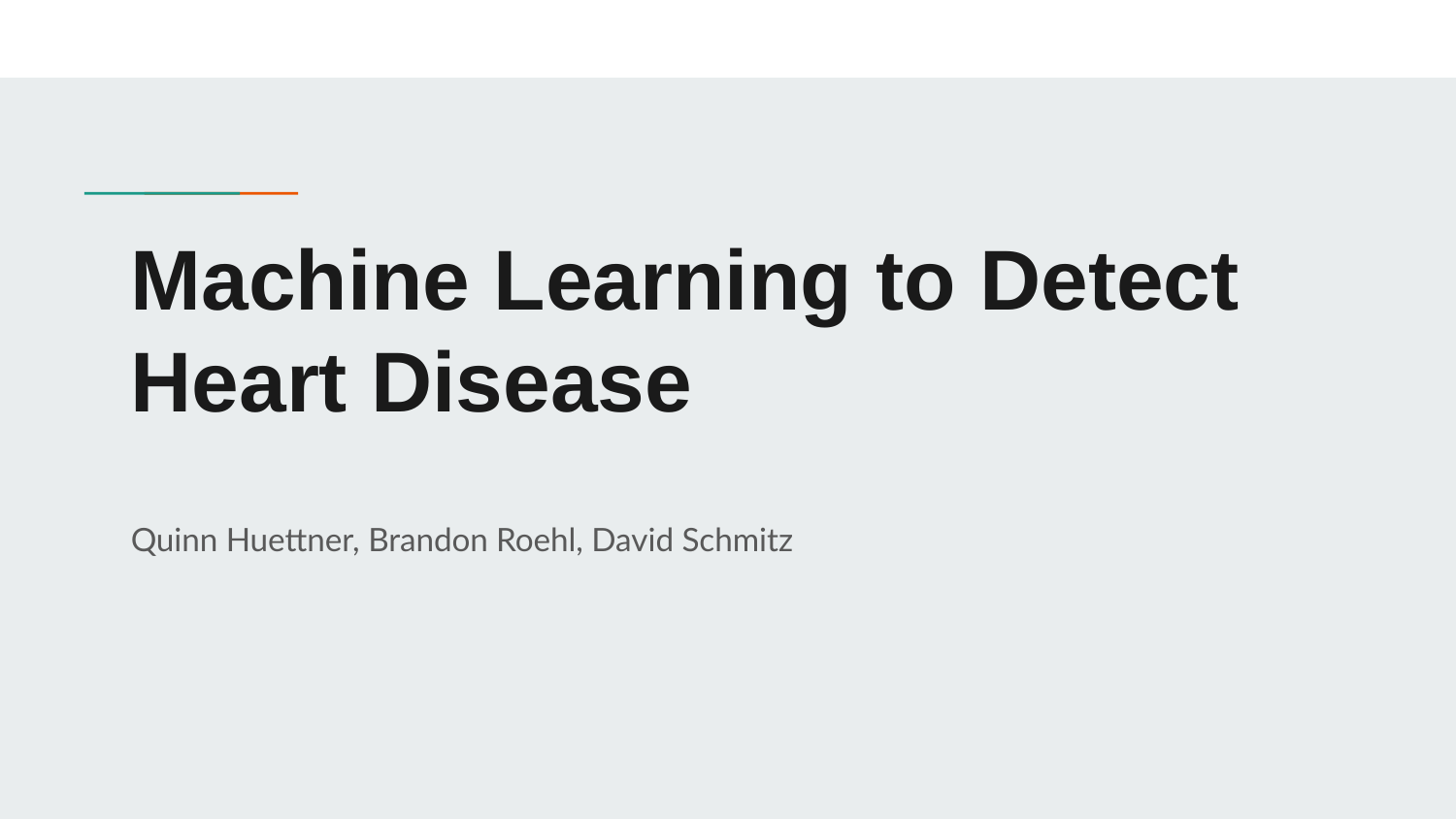

# Machine Learning to Detect Heart Disease
Quinn Huettner, Brandon Roehl, David Schmitz